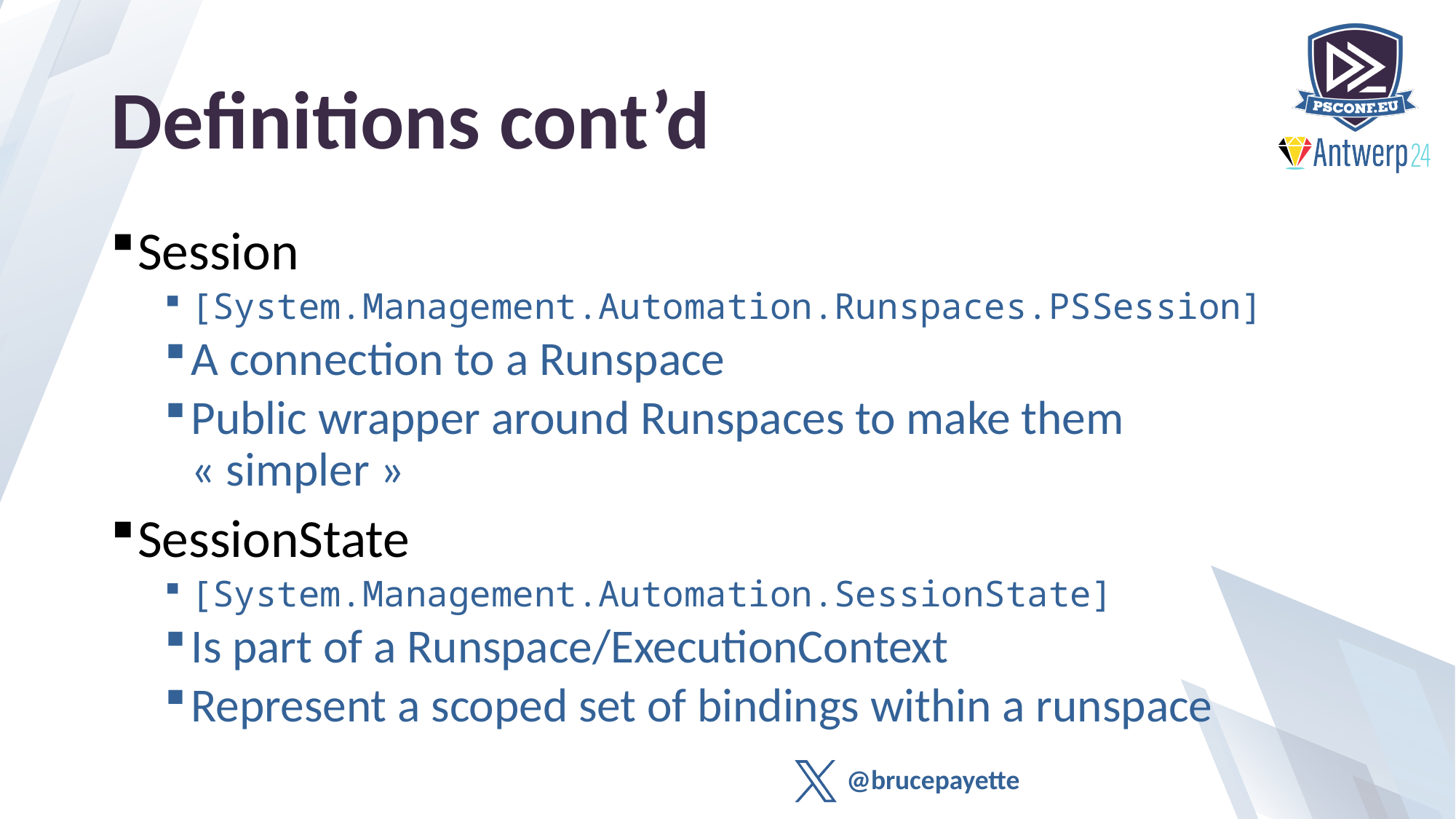

# Definitions cont’d
Session
[System.Management.Automation.Runspaces.PSSession]
A connection to a Runspace
Public wrapper around Runspaces to make them « simpler »
SessionState
[System.Management.Automation.SessionState]
Is part of a Runspace/ExecutionContext
Represent a scoped set of bindings within a runspace